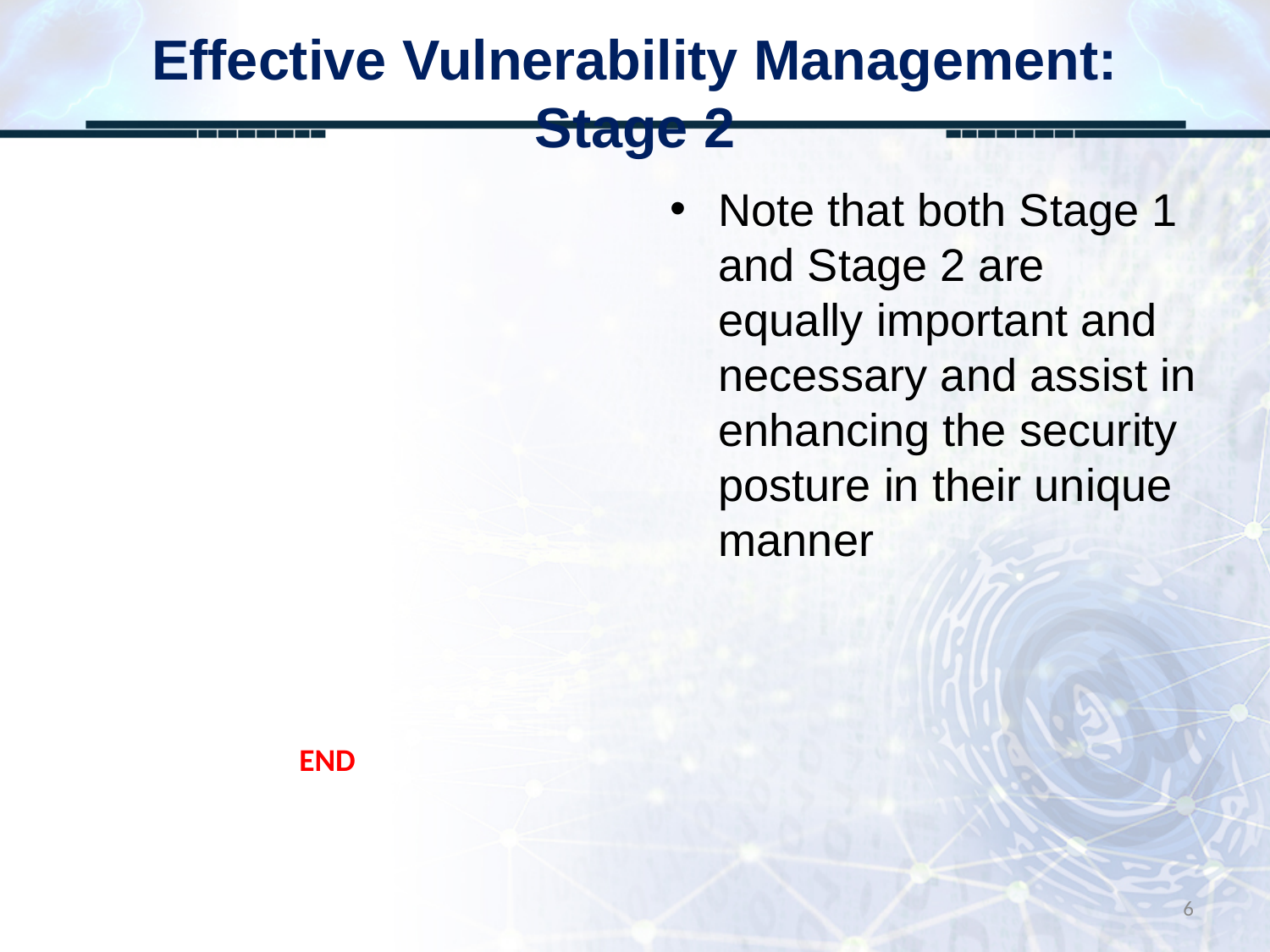

# Effective Vulnerability Management: Stage 2
Note that both Stage 1 and Stage 2 are equally important and necessary and assist in enhancing the security posture in their unique manner
END
6